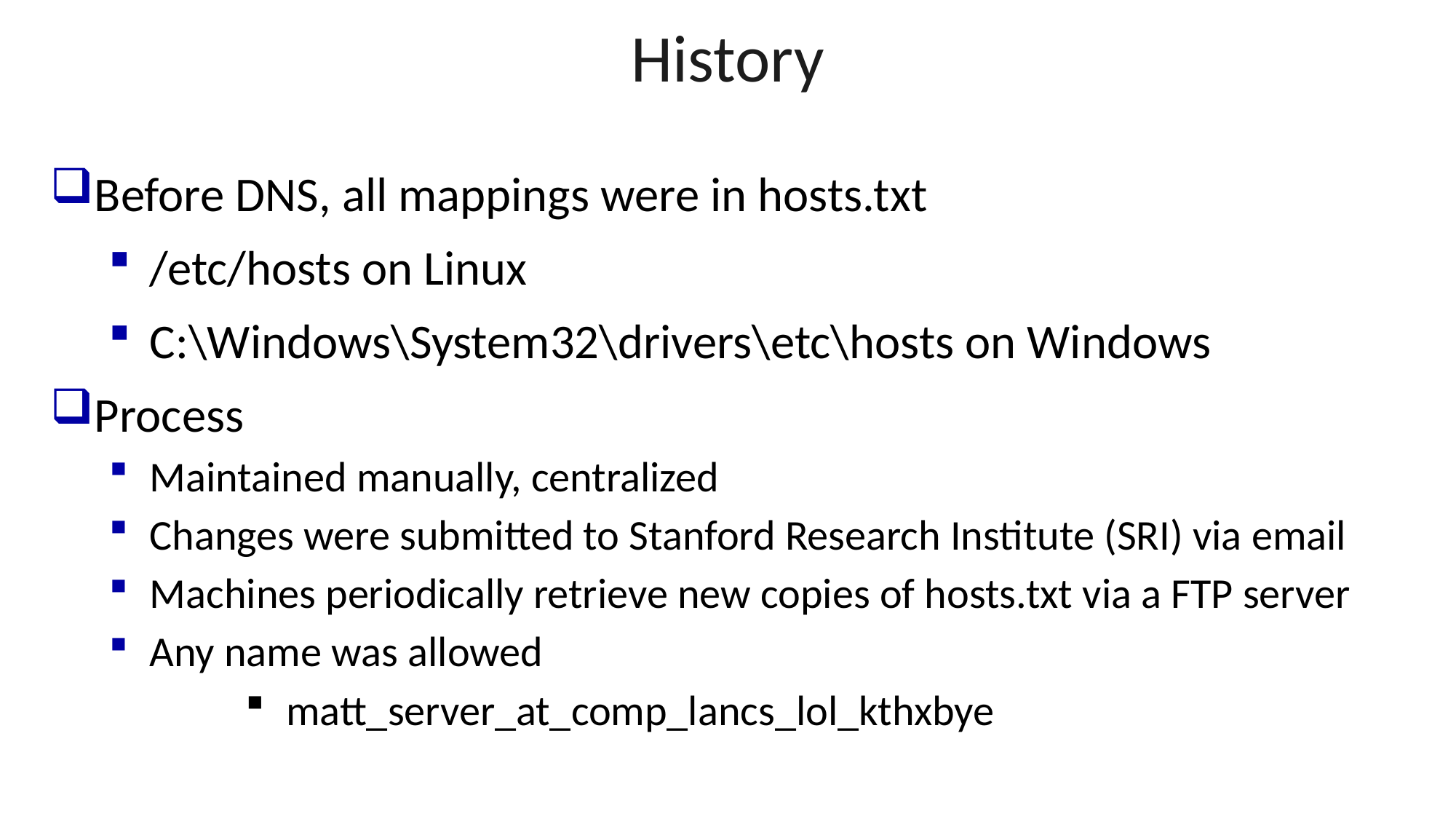

# History
Before DNS, all mappings were in hosts.txt
/etc/hosts on Linux
C:\Windows\System32\drivers\etc\hosts on Windows
Process
Maintained manually, centralized
Changes were submitted to Stanford Research Institute (SRI) via email
Machines periodically retrieve new copies of hosts.txt via a FTP server
Any name was allowed
matt_server_at_comp_lancs_lol_kthxbye